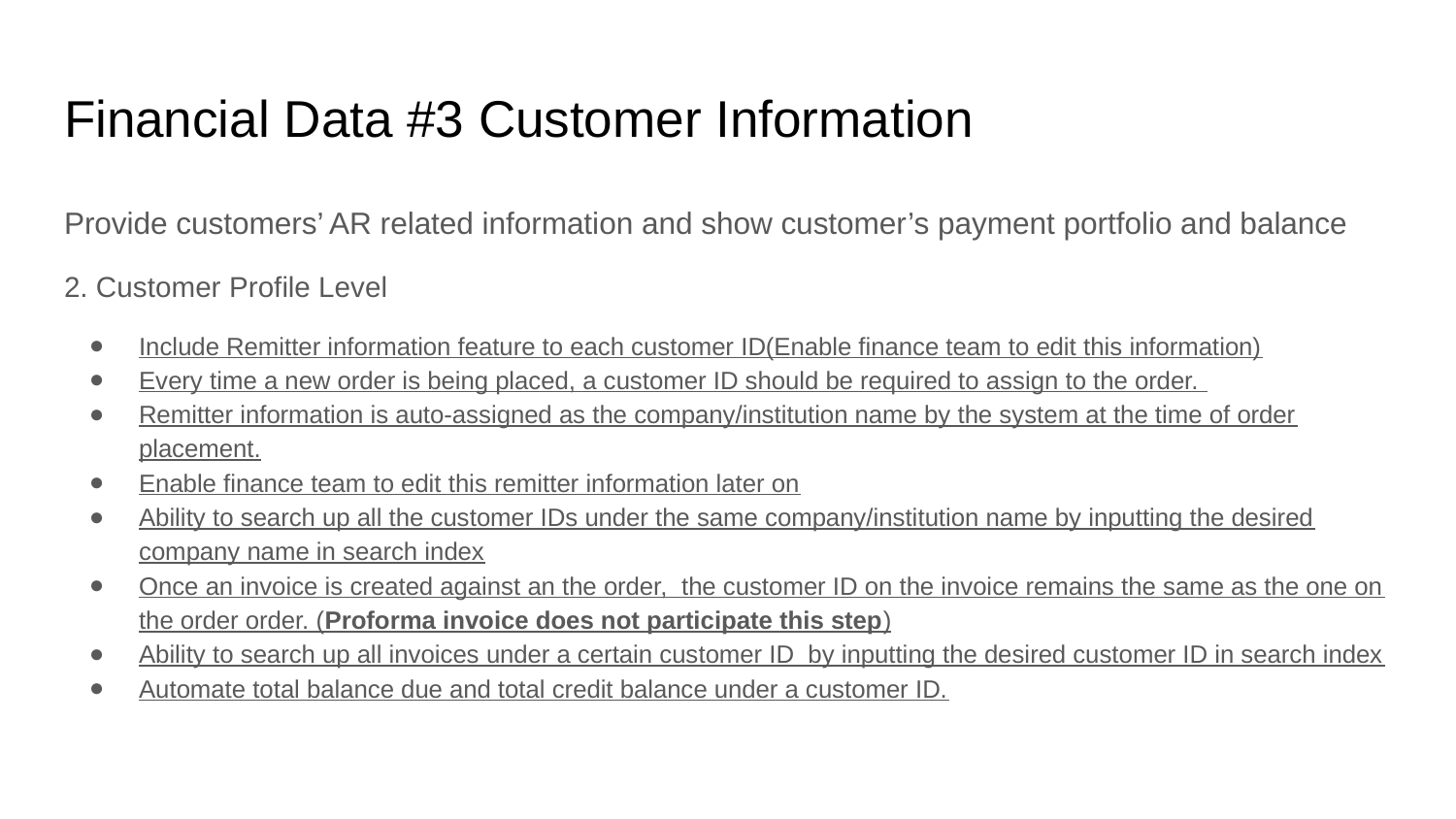

# Financial Data #3 Customer Information
Provide customers’ AR related information and show customer’s payment portfolio and balance
2. Customer Profile Level
Include Remitter information feature to each customer ID(Enable finance team to edit this information)
Every time a new order is being placed, a customer ID should be required to assign to the order.
Remitter information is auto-assigned as the company/institution name by the system at the time of order placement.
Enable finance team to edit this remitter information later on
Ability to search up all the customer IDs under the same company/institution name by inputting the desired company name in search index
Once an invoice is created against an the order,  the customer ID on the invoice remains the same as the one on the order order. (Proforma invoice does not participate this step)
Ability to search up all invoices under a certain customer ID  by inputting the desired customer ID in search index
Automate total balance due and total credit balance under a customer ID.